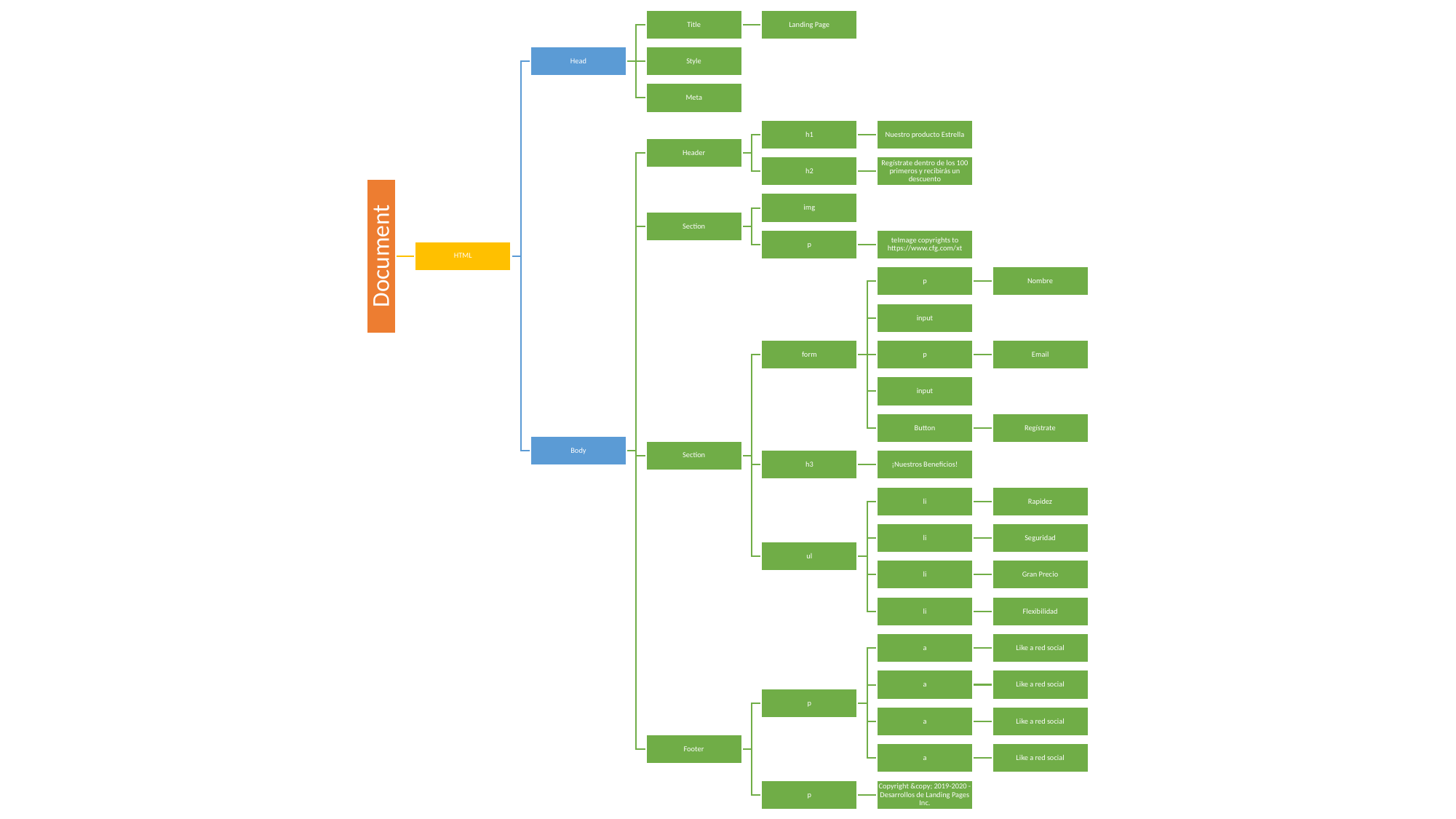

Document
HTML
Head
Title
Landing Page
Style
Meta
Body
Header
h1
Nuestro producto Estrella
h2
Regístrate dentro de los 100 primeros y recibirás un descuento
Section
img
p
teImage copyrights to https://www.cfg.com/xt
Section
form
p
Nombre
input
p
Email
input
Button
Regístrate
h3
¡Nuestros Beneficios!
ul
li
Rapidez
li
Seguridad
li
Gran Precio
li
Flexibilidad
Footer
p
a
Like a red social
a
Like a red social
a
Like a red social
a
Like a red social
p
Copyright &copy; 2019-2020 -Desarrollos de Landing Pages Inc.